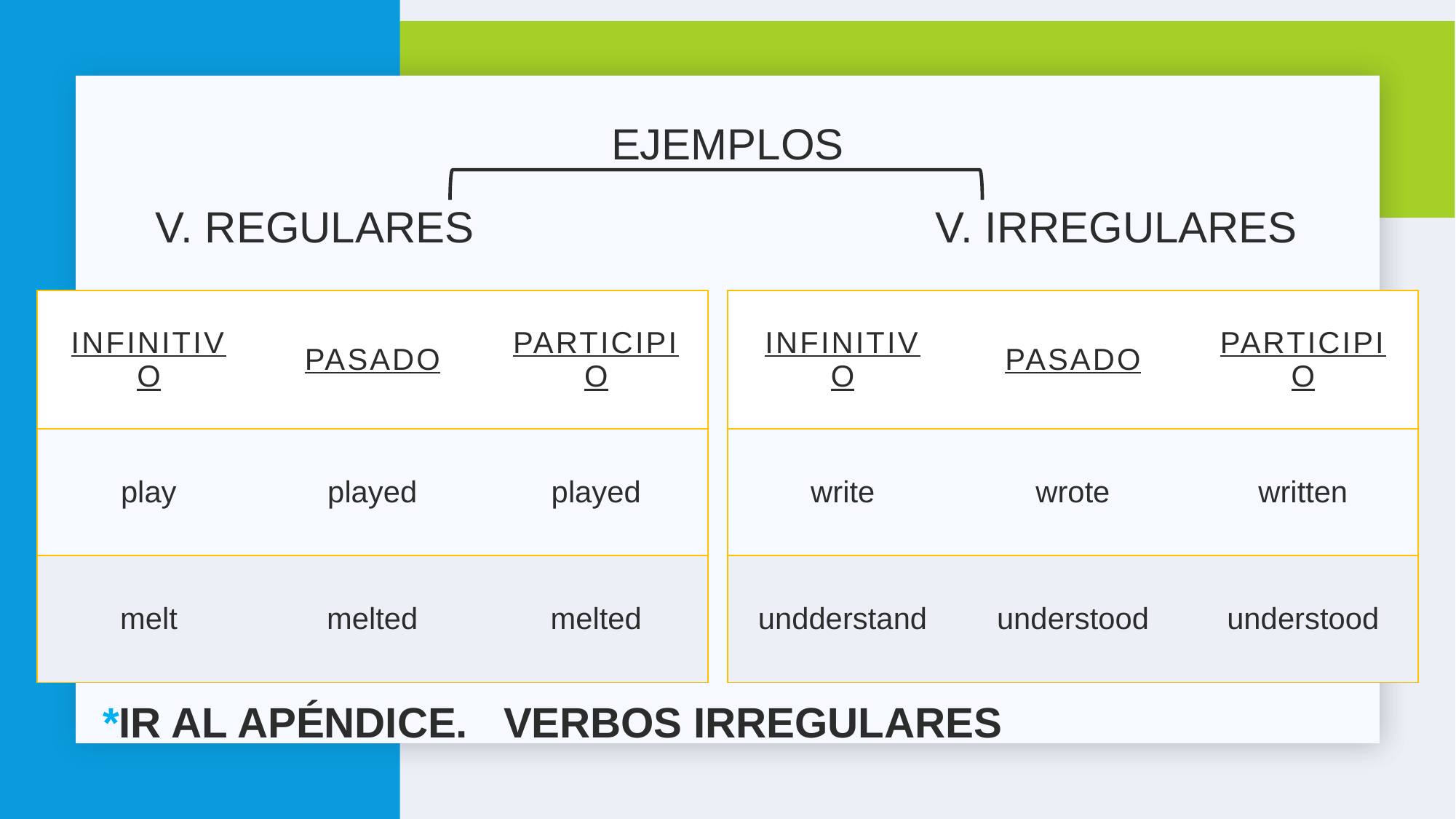

# EJEMPLOS v. regulares                                      v. irregulares
| Infinitivo | pAsADO | Participio |
| --- | --- | --- |
| play | played | played |
| melt | melted | melted |
| Infinitivo | pAsADO | Participio |
| --- | --- | --- |
| write | wrote | written |
| undderstand | understood | understood |
*Ir al Apéndice.   VERBOS IRREGULARES